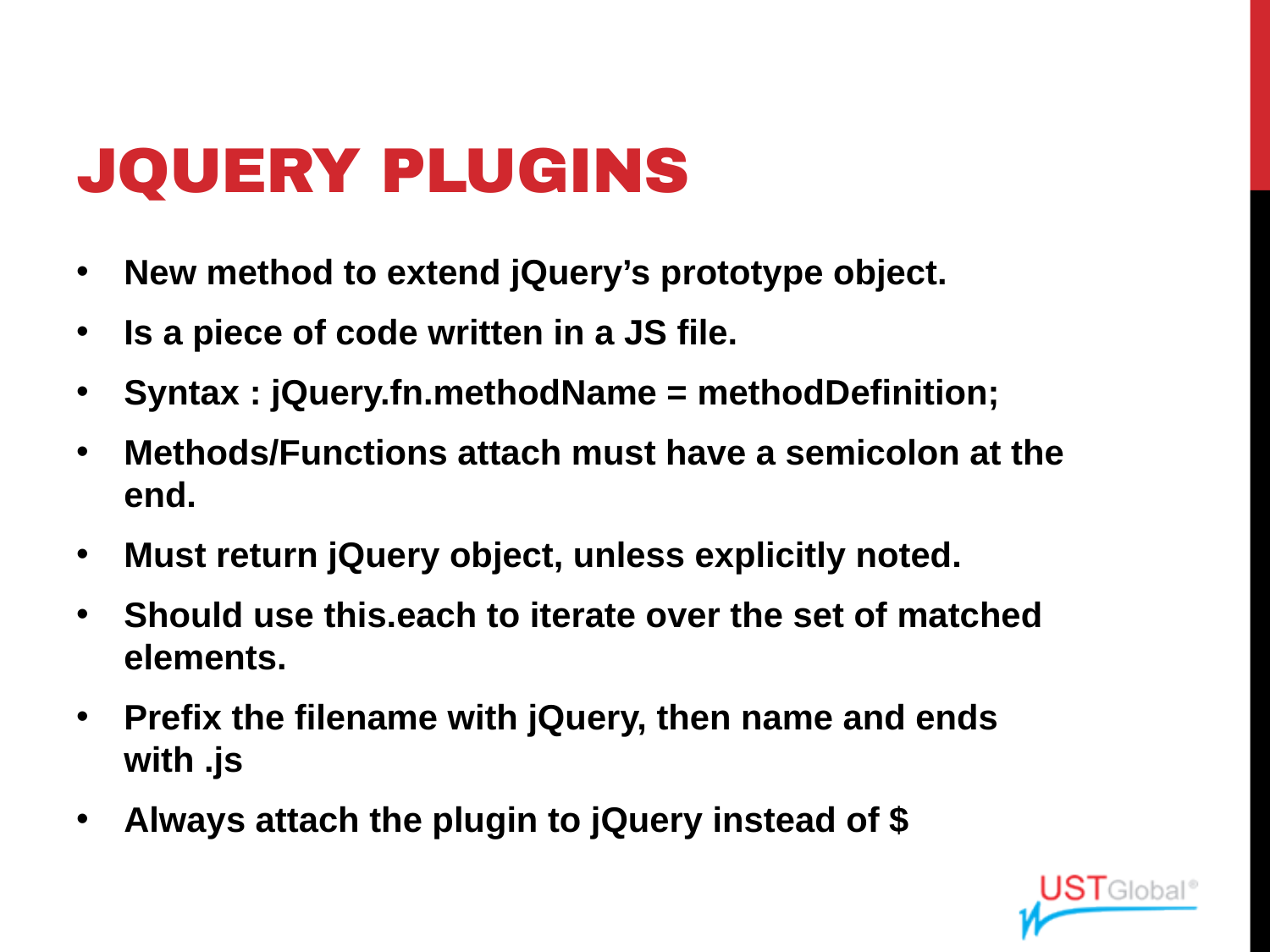

# jQuery plugins
New method to extend jQuery’s prototype object.
Is a piece of code written in a JS file.
Syntax : jQuery.fn.methodName = methodDefinition;
Methods/Functions attach must have a semicolon at the end.
Must return jQuery object, unless explicitly noted.
Should use this.each to iterate over the set of matched elements.
Prefix the filename with jQuery, then name and ends with .js
Always attach the plugin to jQuery instead of $